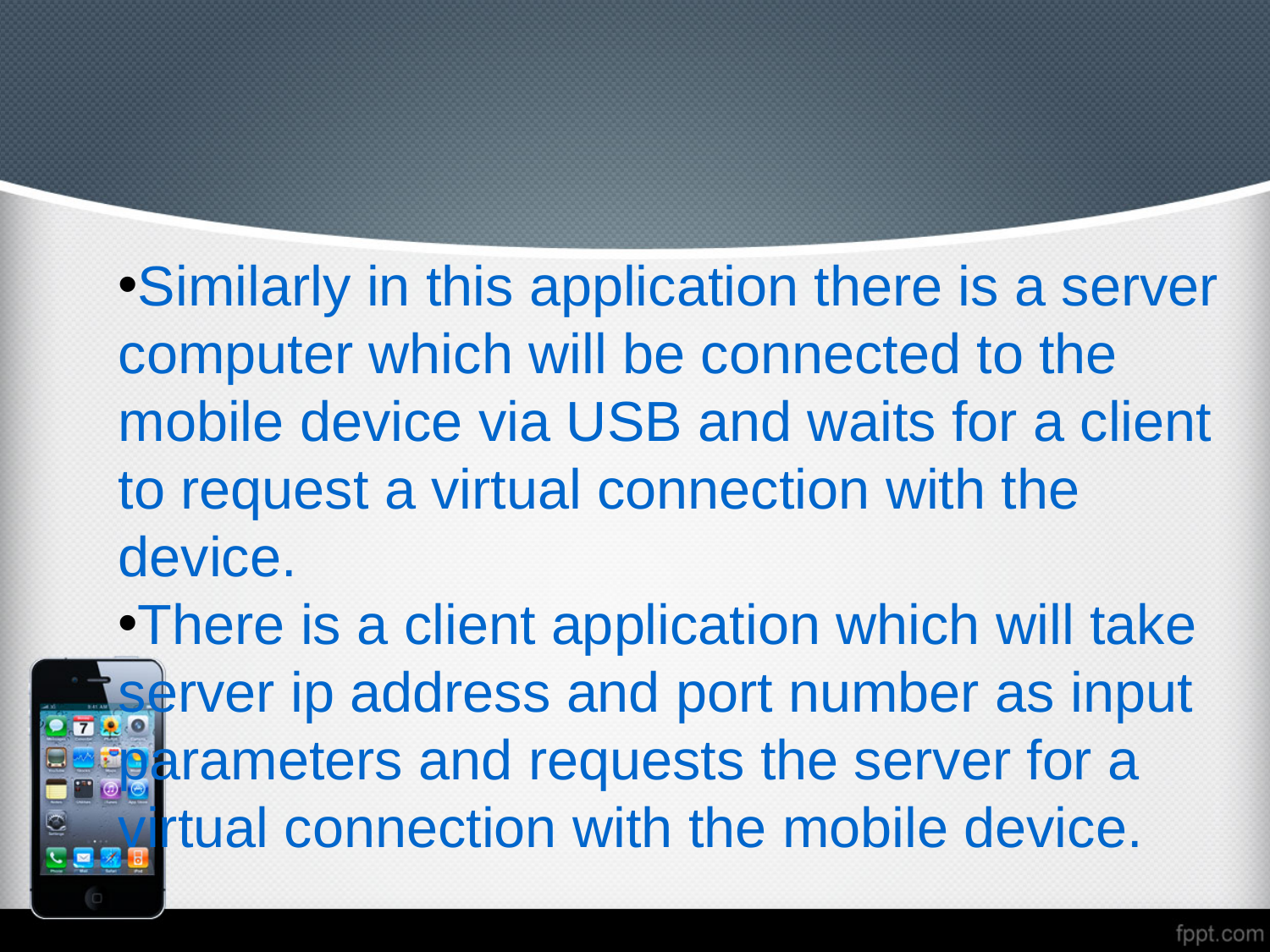

#
Similarly in this application there is a server computer which will be connected to the mobile device via USB and waits for a client to request a virtual connection with the device.
There is a client application which will take server ip address and port number as input parameters and requests the server for a virtual connection with the mobile device.